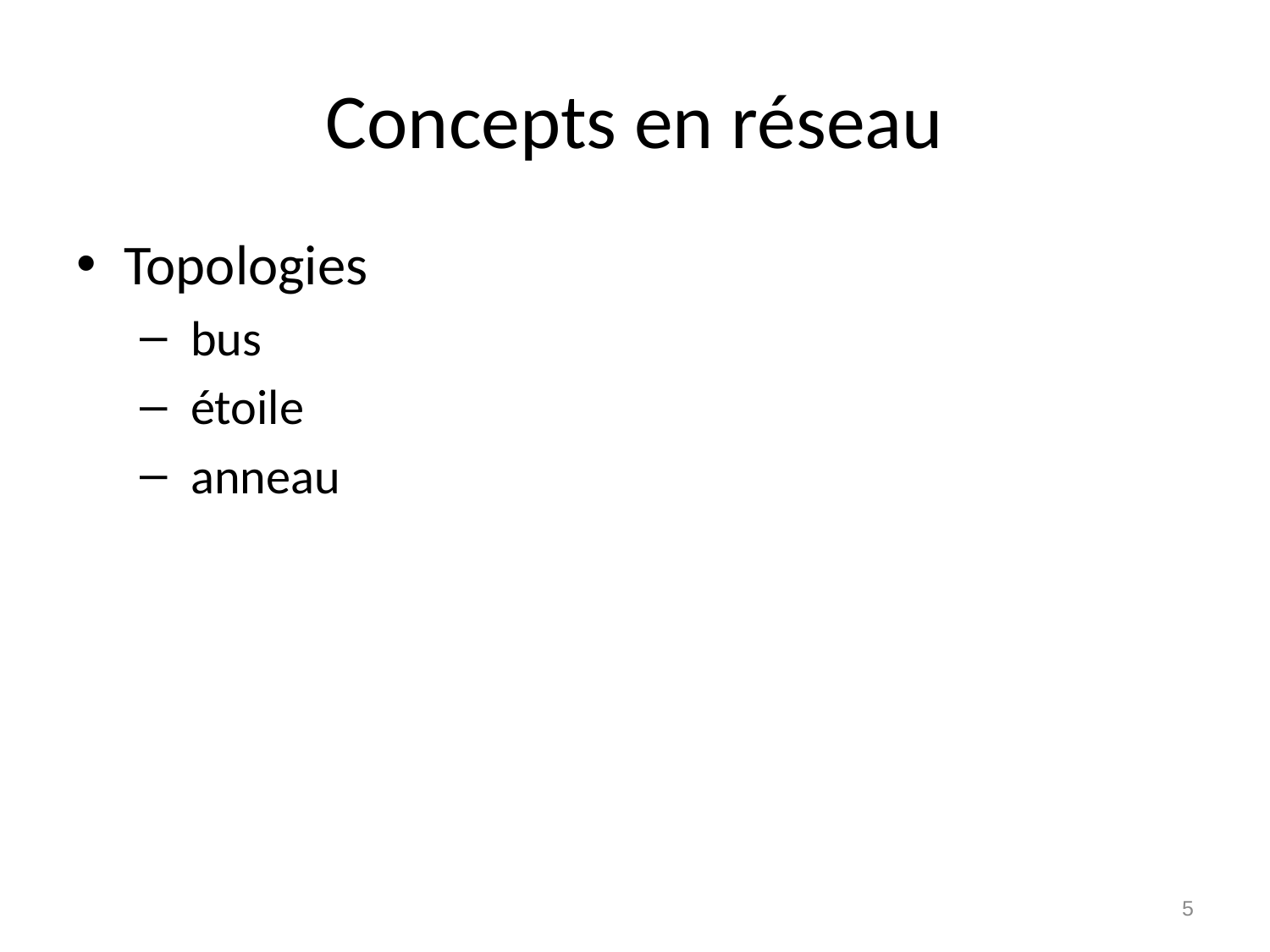

# Concepts en réseau
Topologies
 bus
 étoile
 anneau

5